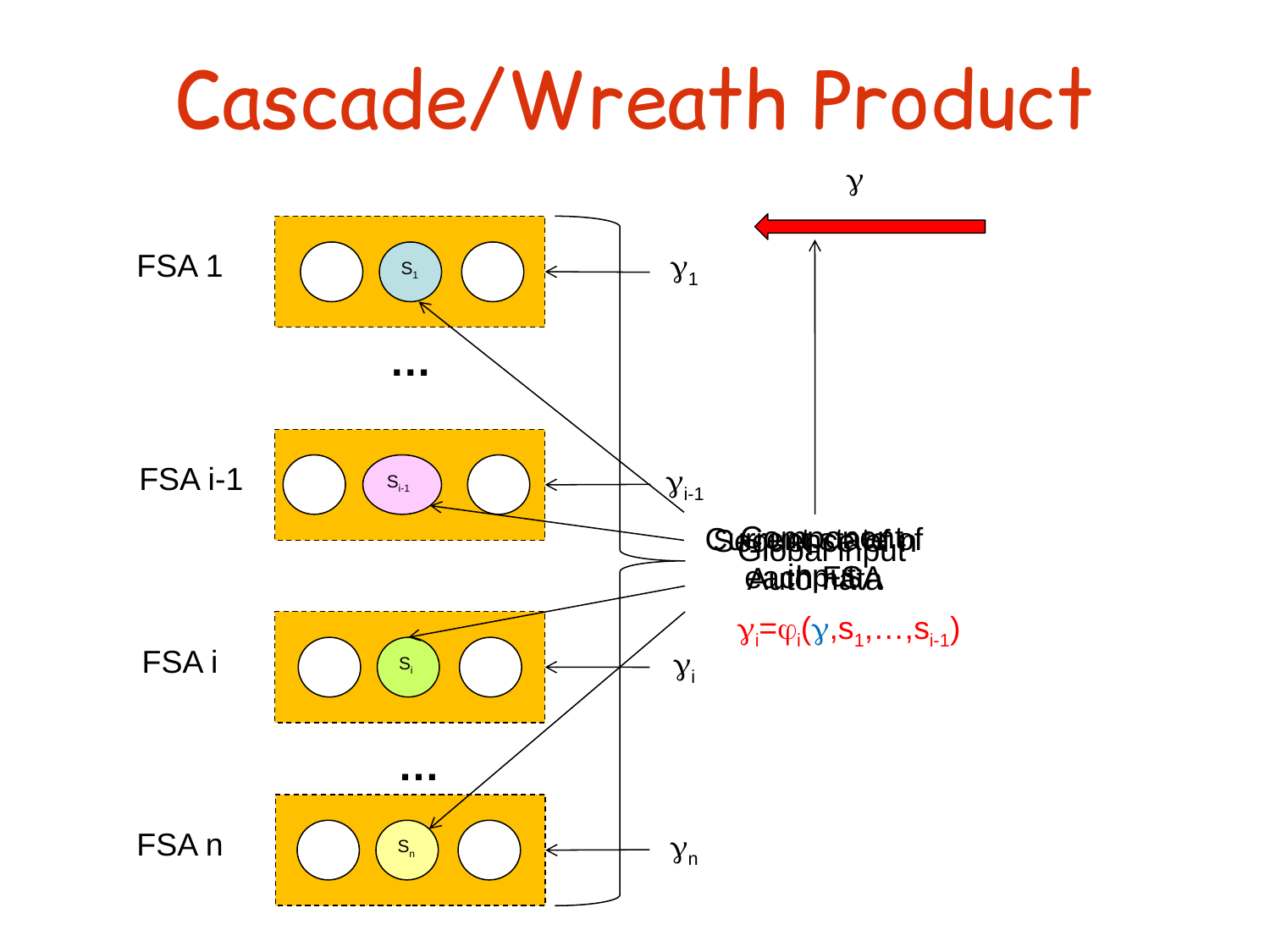

# Cascade/Wreath Product
γ

FSA 1
γ1

S1

…

FSA i-1
γi-1

Si-1

Component input
Current state of each FSA
Sequence of n Automata
Global input
γi=ϕi(γ,s1,…,si-1)

FSA i

Si

γi
…

FSA n
γn

Sn